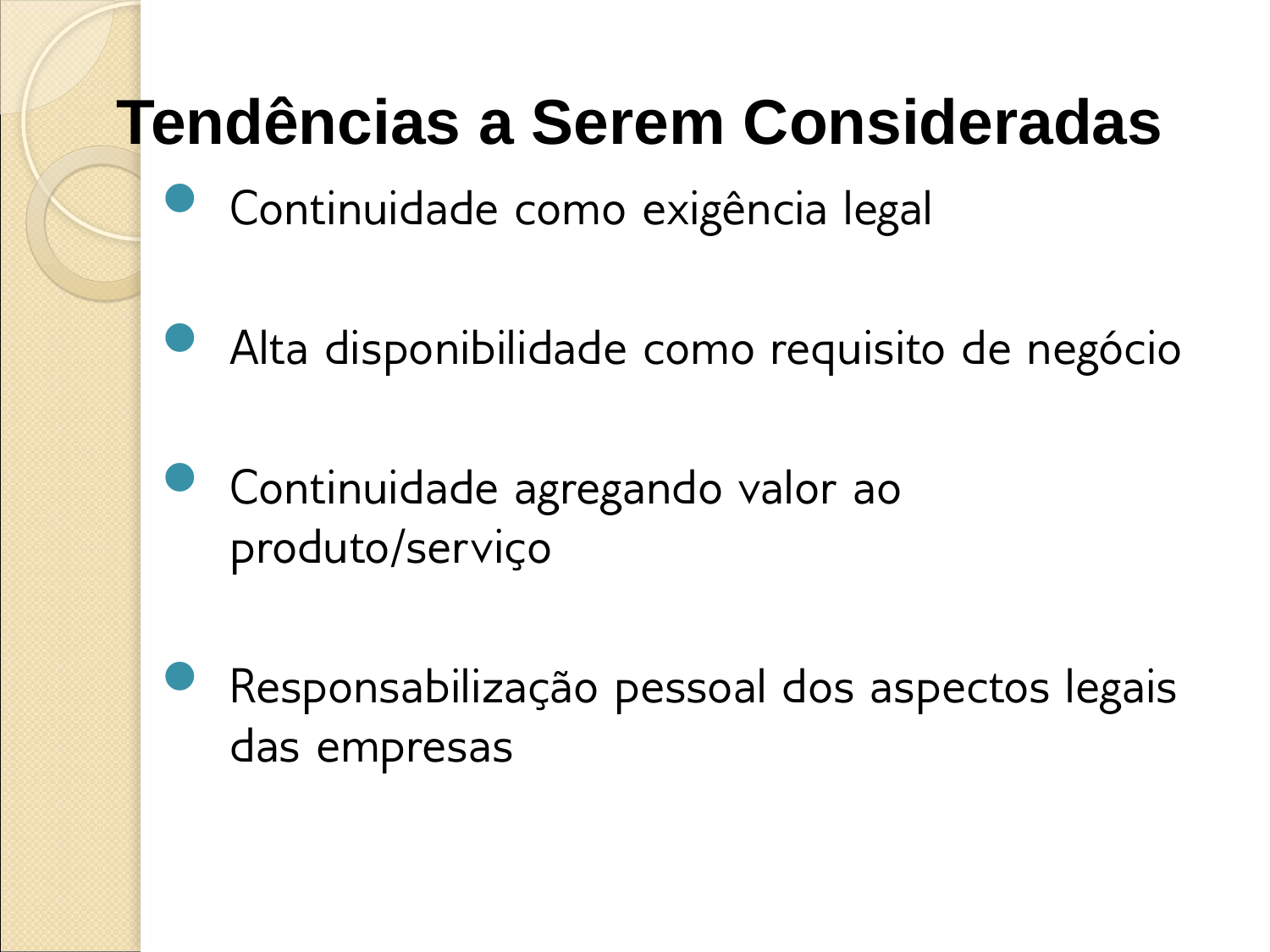

Tendências a Serem Consideradas
Continuidade como exigência legal

Alta disponibilidade como requisito de negócio

Continuidade agregando valor ao produto/serviço

Responsabilização pessoal dos aspectos legais das empresas